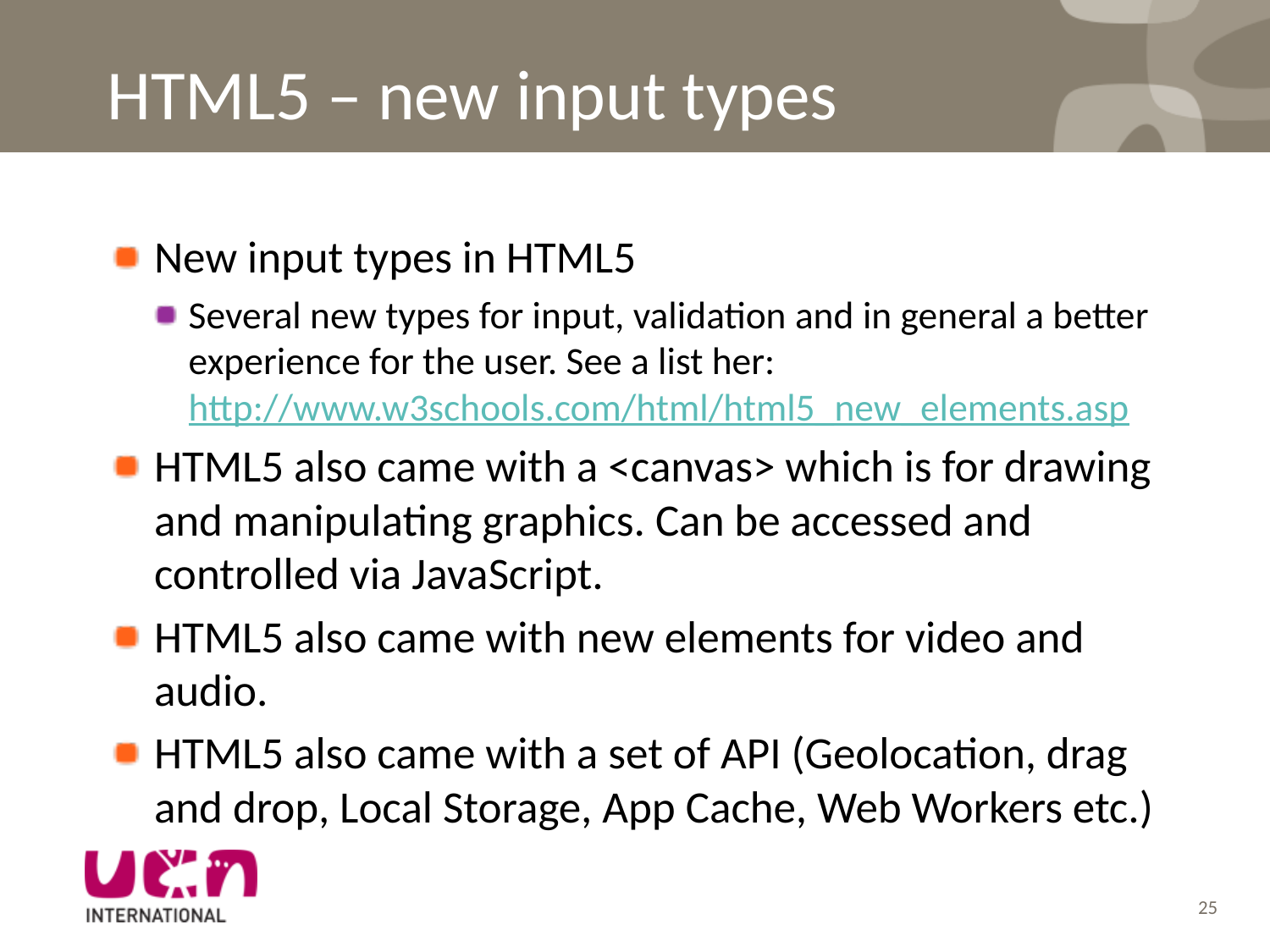

# HTML5 – new input types
New input types in HTML5
Several new types for input, validation and in general a better experience for the user. See a list her: http://www.w3schools.com/html/html5_new_elements.asp
HTML5 also came with a <canvas> which is for drawing and manipulating graphics. Can be accessed and controlled via JavaScript.
HTML5 also came with new elements for video and audio.
HTML5 also came with a set of API (Geolocation, drag and drop, Local Storage, App Cache, Web Workers etc.)

25